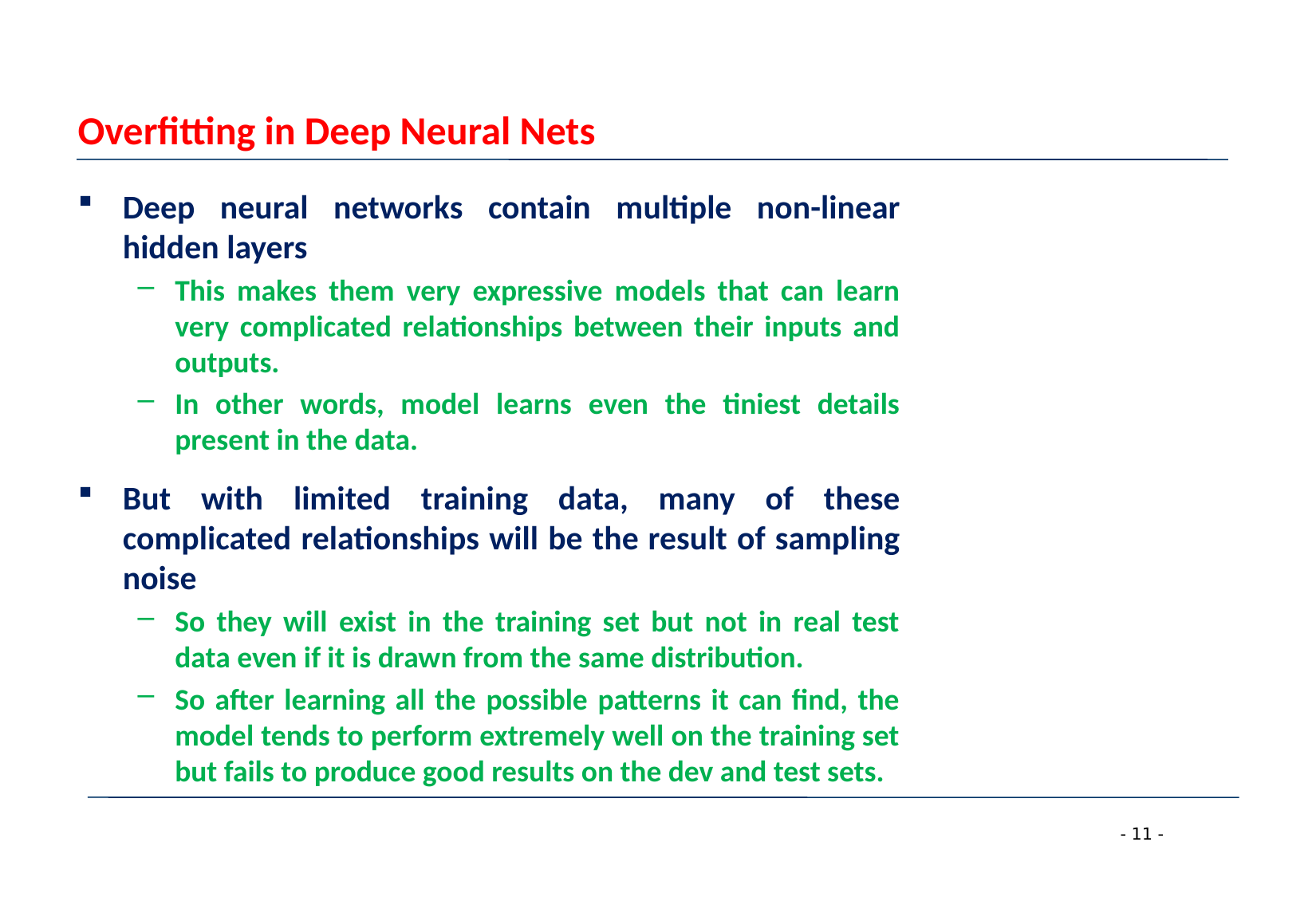

# Overfitting in Deep Neural Nets
Deep neural networks contain multiple non-linear hidden layers
This makes them very expressive models that can learn very complicated relationships between their inputs and outputs.
In other words, model learns even the tiniest details present in the data.
But with limited training data, many of these complicated relationships will be the result of sampling noise
So they will exist in the training set but not in real test data even if it is drawn from the same distribution.
So after learning all the possible patterns it can find, the model tends to perform extremely well on the training set but fails to produce good results on the dev and test sets.